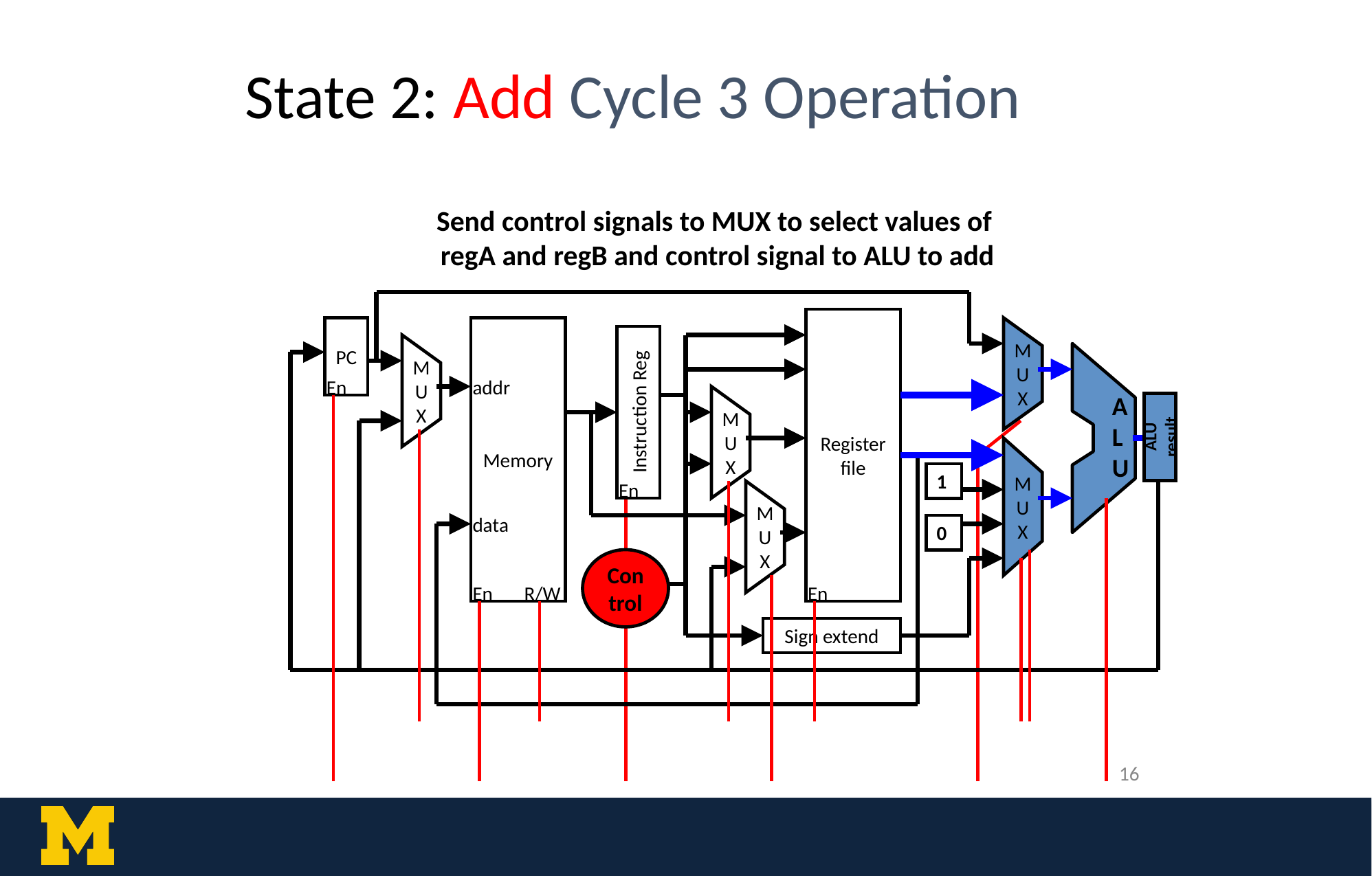

State 2: Add Cycle 3 Operation
Send control signals to MUX to select values of
regA and regB and control signal to ALU to add
Register
file
PC
Memory
M
U
X
M
U
X

En
addr

A
L
U
M
U
X
Instruction Reg

ALU result

M
U
X
1
En
M
U
X

data
0

Control
En
R/W
En
Sign extend
16